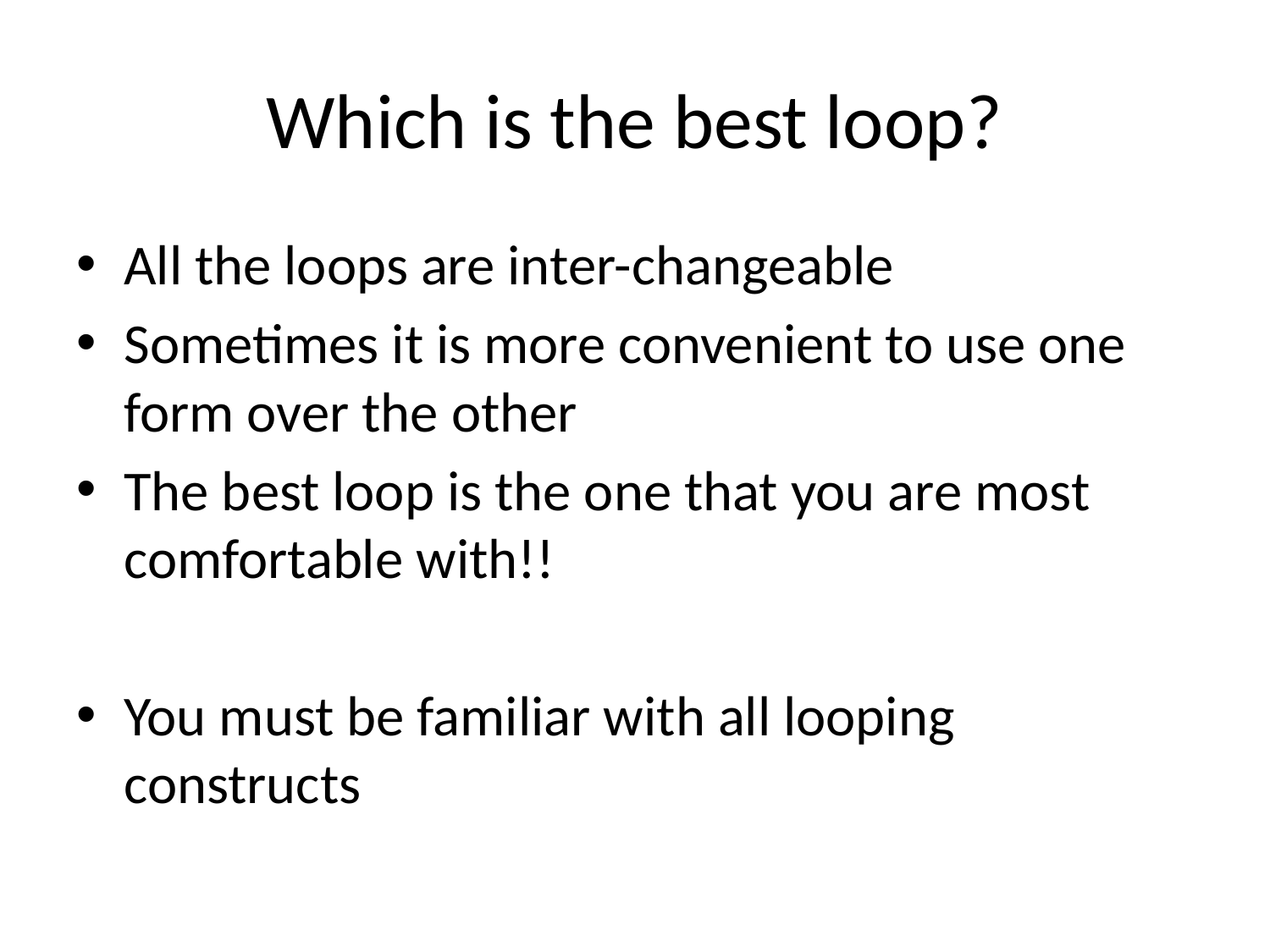

# Which is the best loop?
All the loops are inter-changeable
Sometimes it is more convenient to use one form over the other
The best loop is the one that you are most comfortable with!!

You must be familiar with all looping constructs